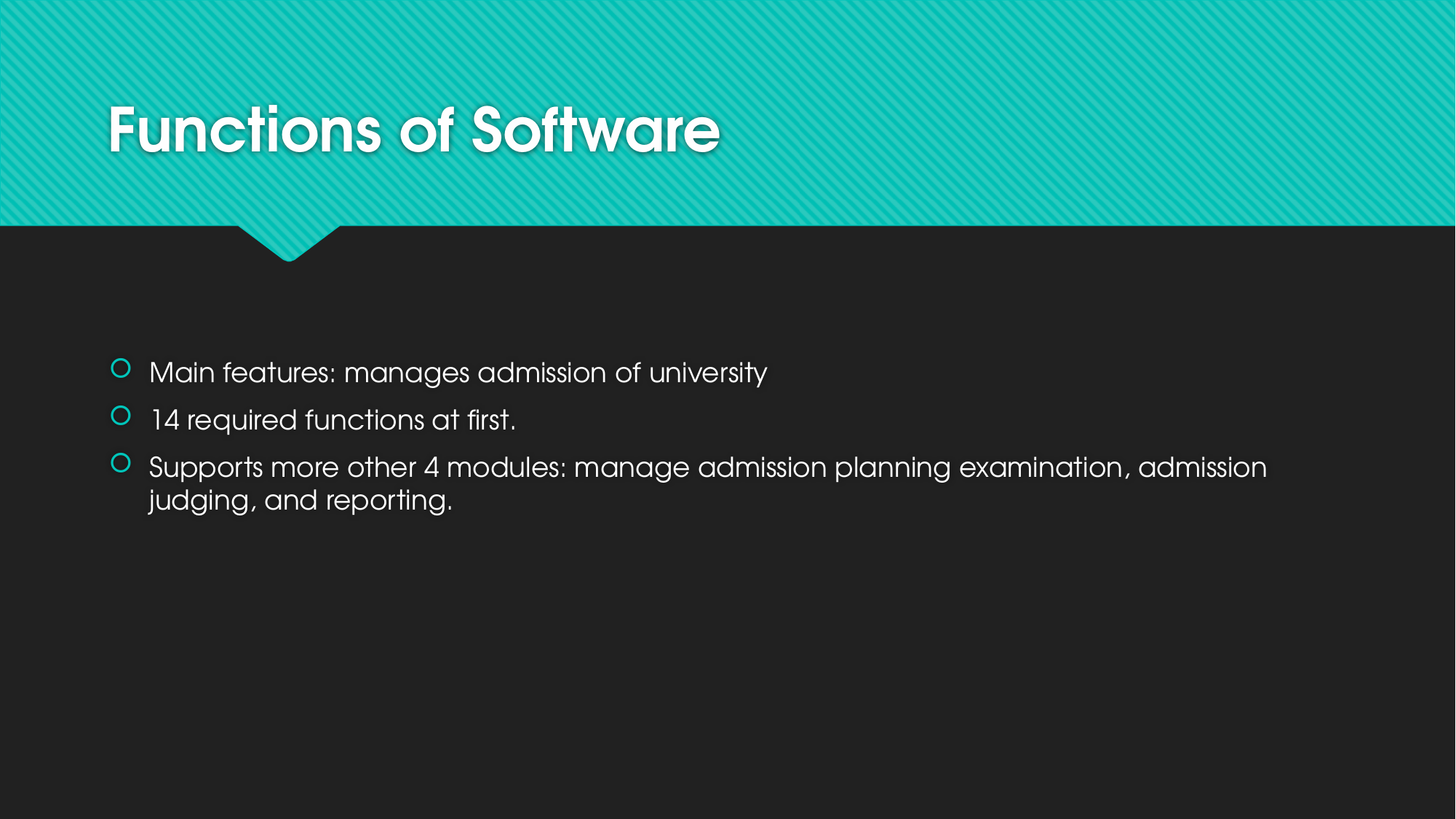

# Functions of Software
Main features: manages admission of university
14 required functions at first.
Supports more other 4 modules: manage admission planning examination, admission judging, and reporting.